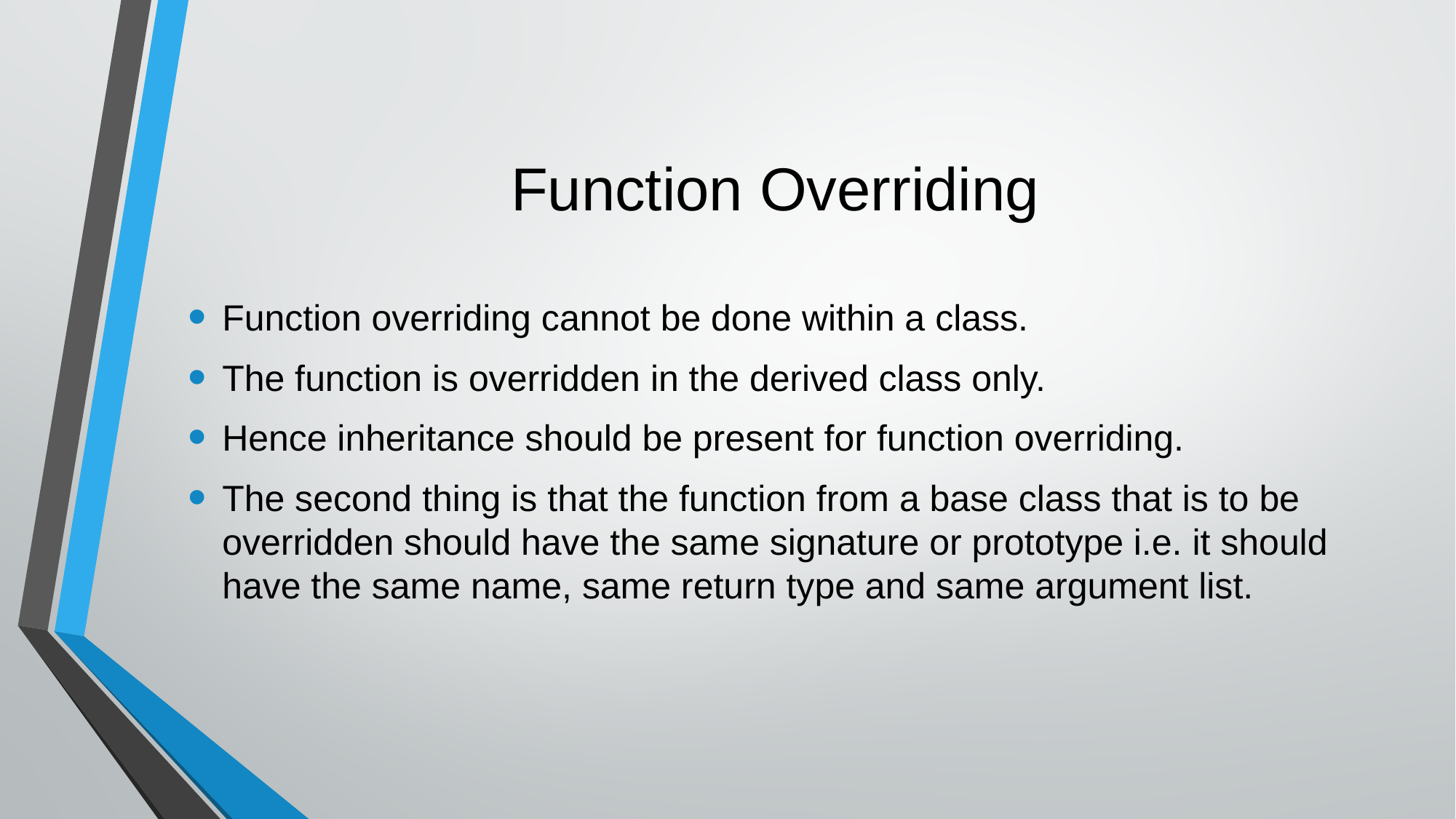

# Function Overriding
Function overriding cannot be done within a class.
The function is overridden in the derived class only.
Hence inheritance should be present for function overriding.
The second thing is that the function from a base class that is to be overridden should have the same signature or prototype i.e. it should have the same name, same return type and same argument list.